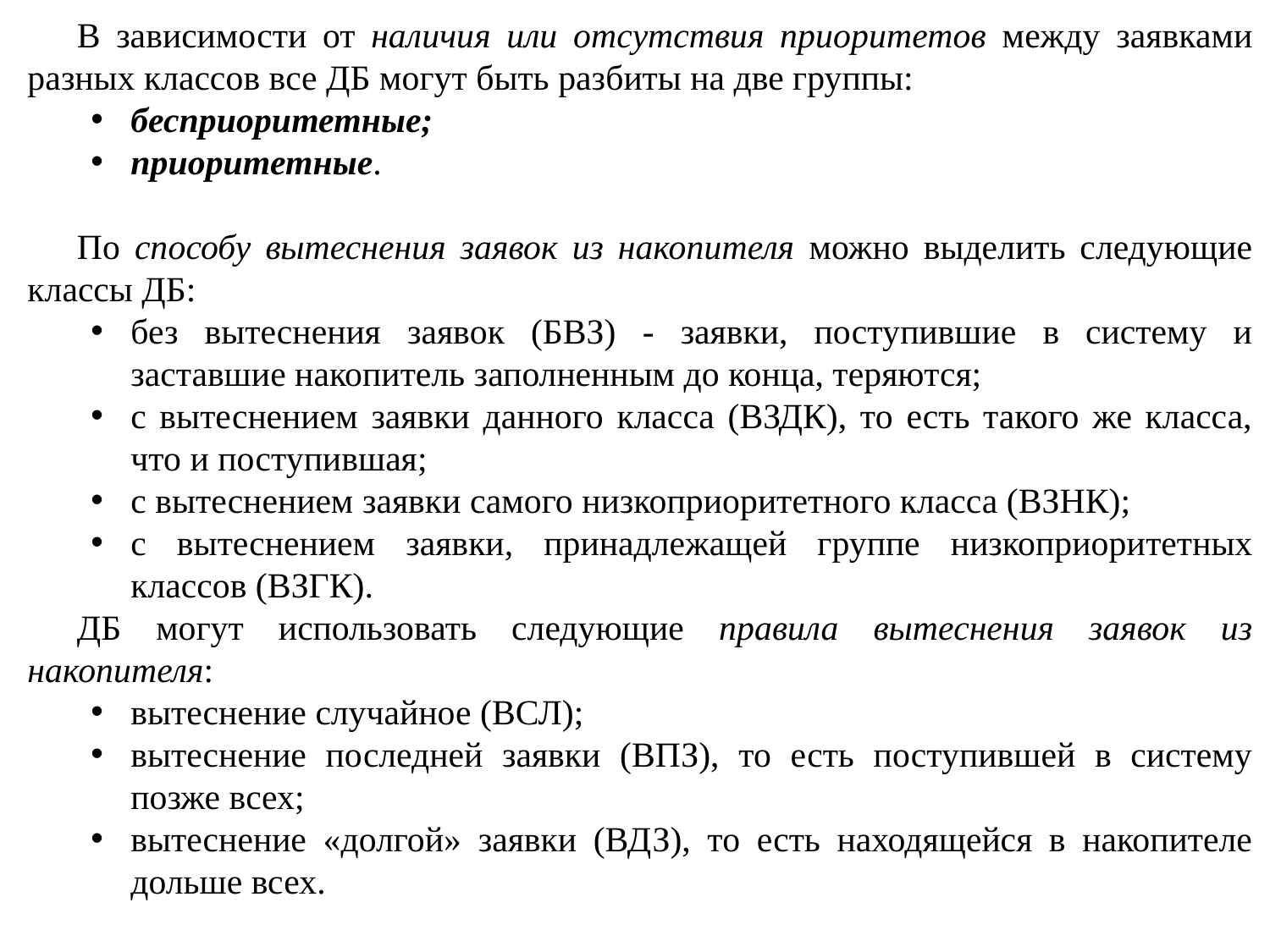

В зависимости от наличия или отсутствия приоритетов между заявками разных классов все ДБ могут быть разбиты на две группы:
бесприоритетные;
приоритетные.

По способу вытеснения заявок из накопителя можно выделить следующие классы ДБ:
без вытеснения заявок (БВЗ) - заявки, поступившие в систему и заставшие накопитель заполненным до конца, теряются;
с вытеснением заявки данного класса (ВЗДК), то есть такого же класса, что и поступившая;
с вытеснением заявки самого низкоприоритетного класса (ВЗНК);
с вытеснением заявки, принадлежащей группе низкоприори­тетных классов (ВЗГК).
ДБ могут использовать следующие правила вытеснения заявок из накопителя:
вытеснение случайное (ВСЛ);
вытеснение последней заявки (ВПЗ), то есть поступившей в систему позже всех;
вытеснение «долгой» заявки (ВДЗ), то есть находящейся в накопителе дольше всех.